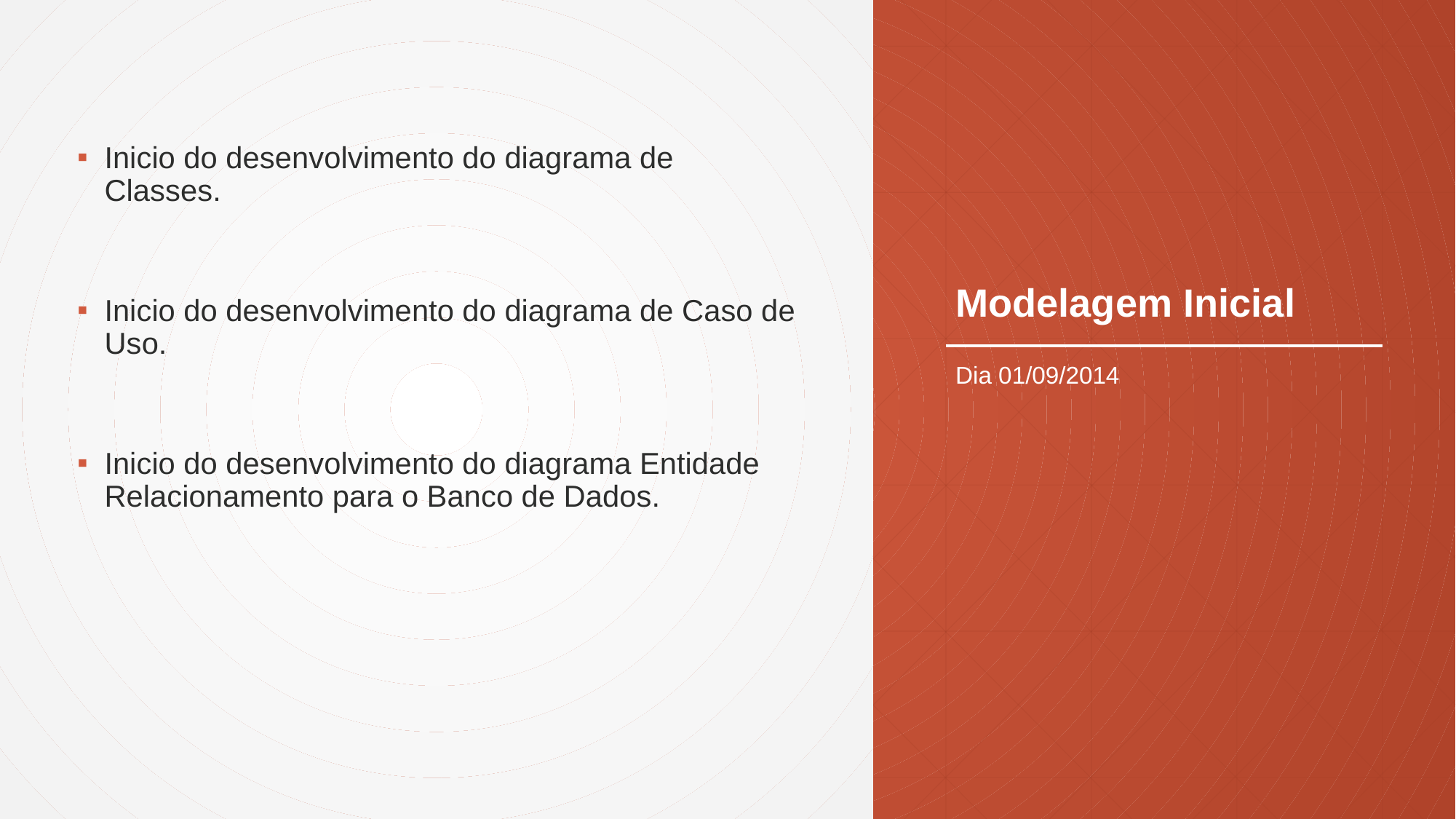

# Modelagem Inicial
Inicio do desenvolvimento do diagrama de Classes.

Inicio do desenvolvimento do diagrama de Caso de Uso.

Inicio do desenvolvimento do diagrama Entidade Relacionamento para o Banco de Dados.

Dia 01/09/2014